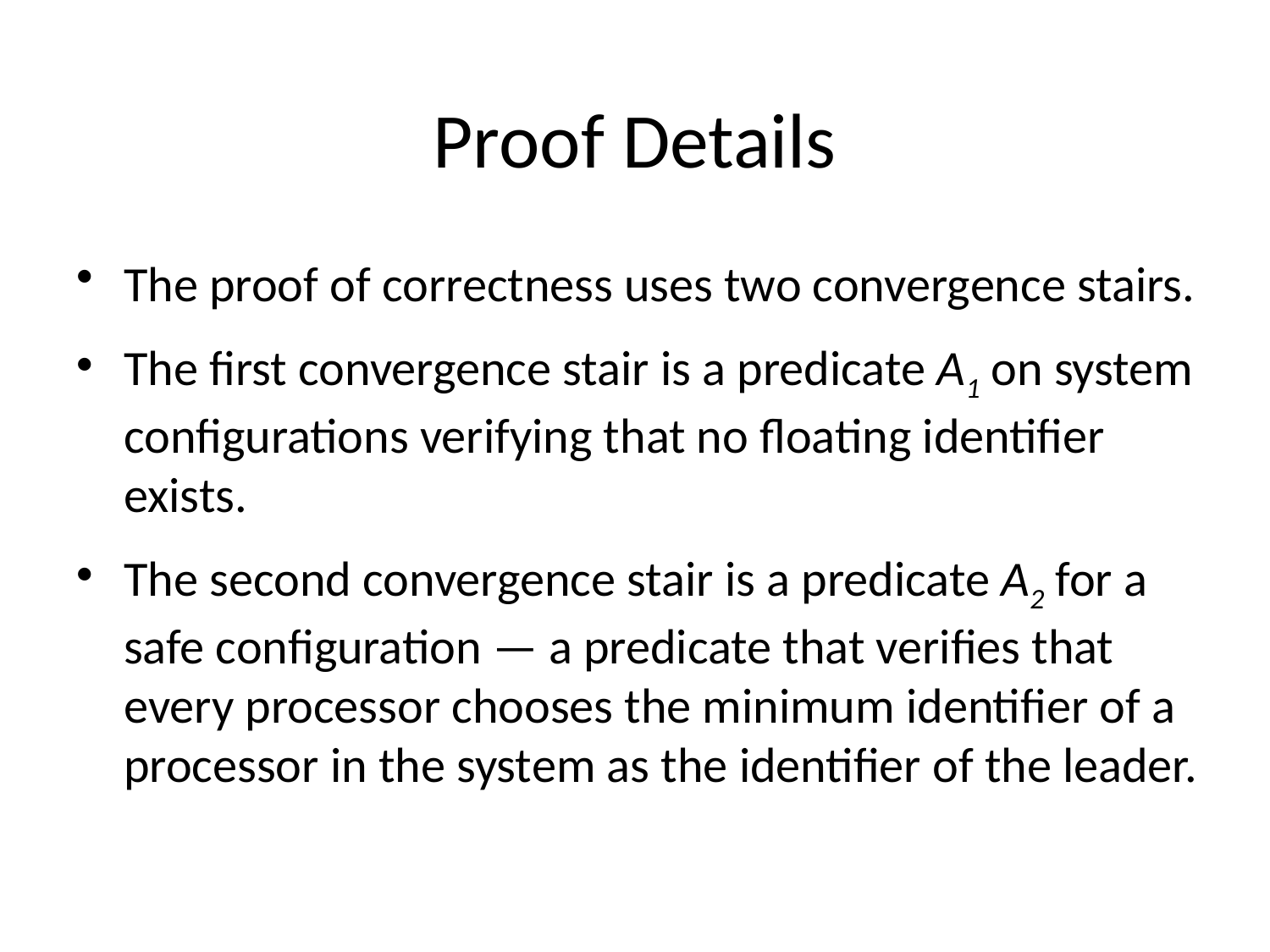

# Proof Details
The proof of correctness uses two convergence stairs.
The first convergence stair is a predicate A1 on system configurations verifying that no floating identifier exists.
The second convergence stair is a predicate A2 for a safe configuration — a predicate that verifies that every processor chooses the minimum identifier of a processor in the system as the identifier of the leader.